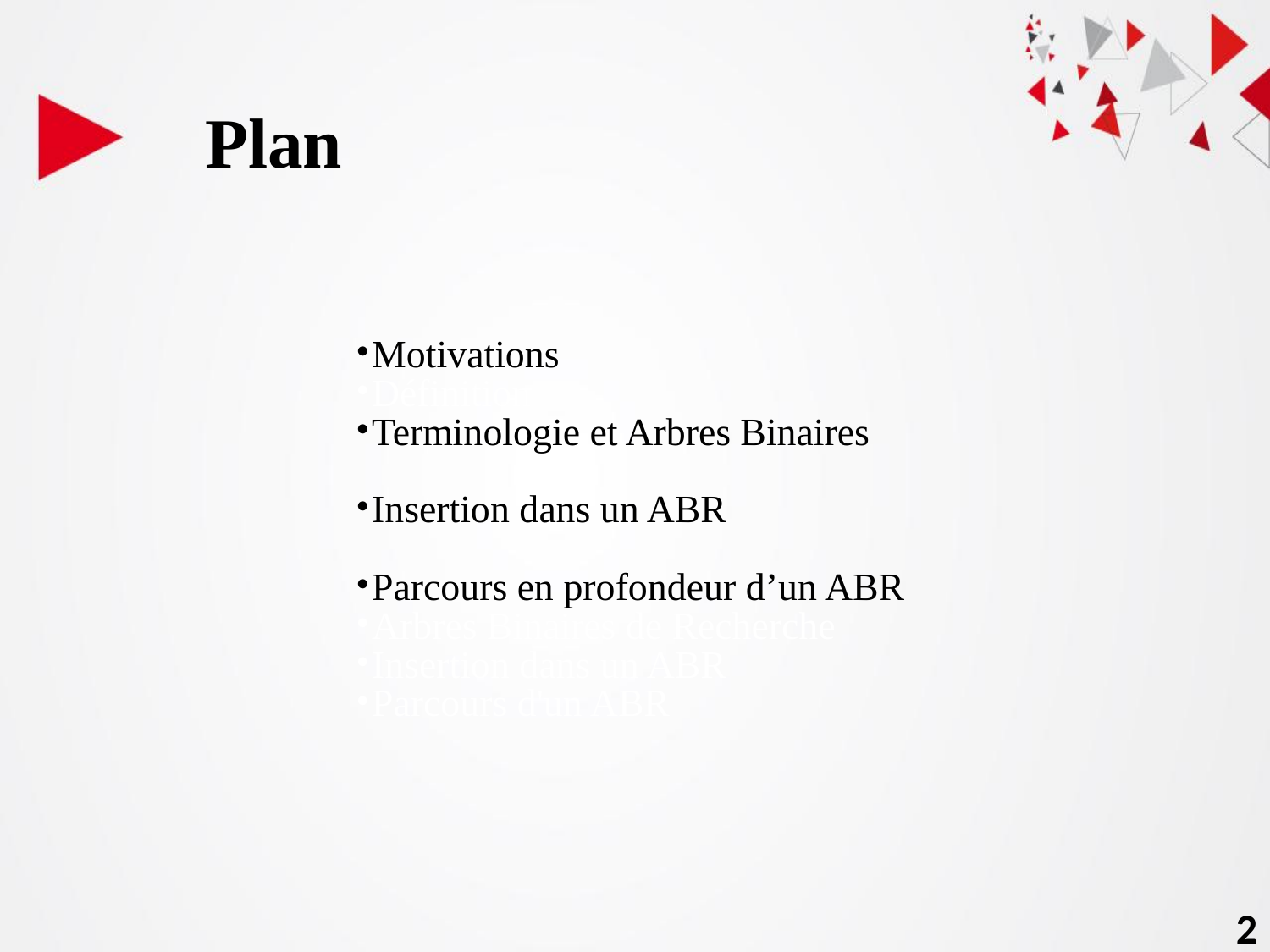

# Plan
Motivations
Définition
Terminologie et Arbres Binaires

Insertion dans un ABR

Parcours en profondeur d’un ABR
Arbres Binaires de Recherche
Insertion dans un ABR
Parcours d'un ABR
2